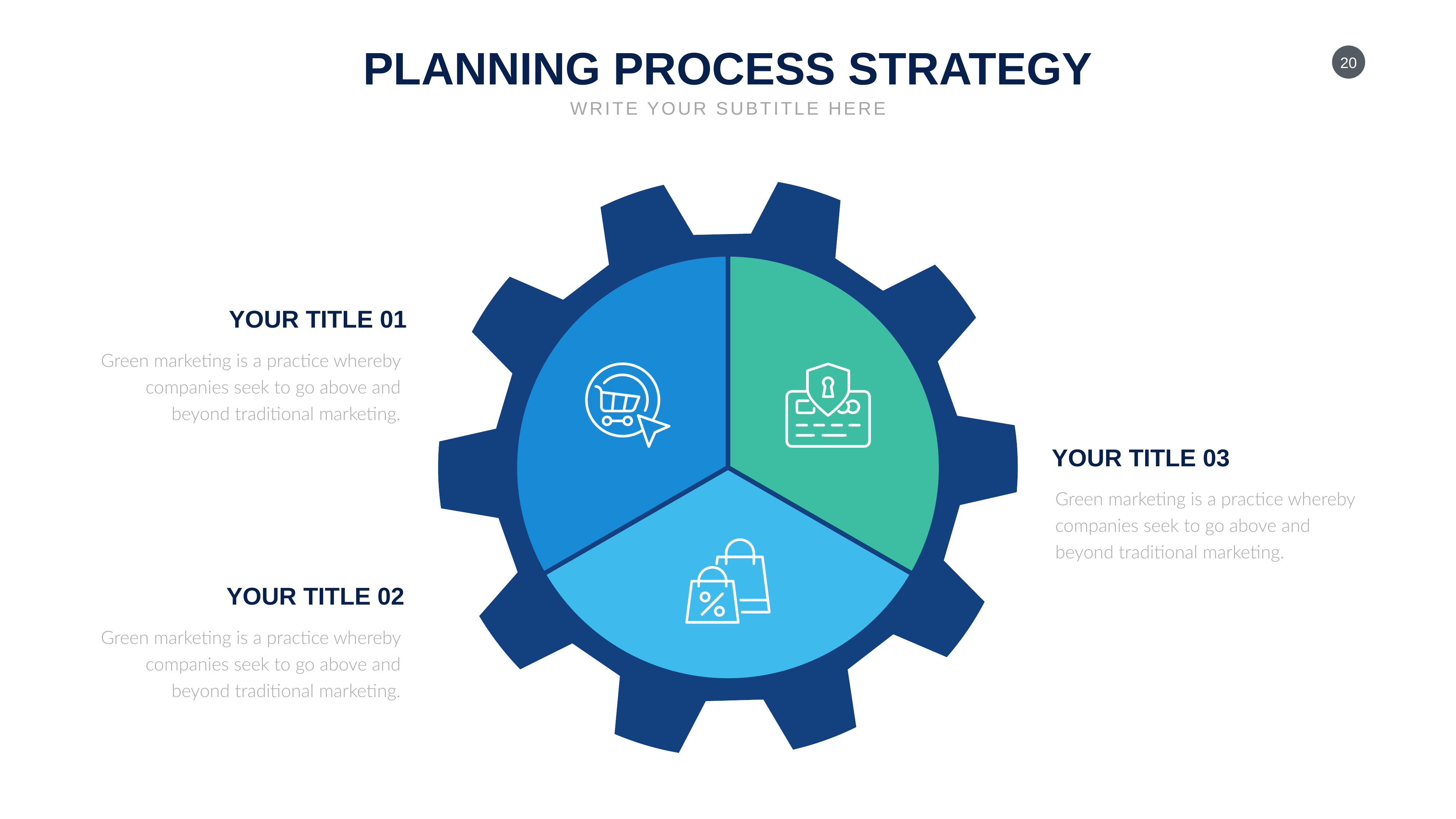

PLANNING PROCESS STRATEGY
WRITE YOUR SUBTITLE HERE

### Chart

| Category | Sales |
|---|---|
| TITLE 01 | 3.0 |
| TITLE 02 | 3.0 |
| TITLE 03 | 3.0 |
YOUR TITLE 01
Green marketing is a practice whereby companies seek to go above and beyond traditional marketing.

YOUR TITLE 03
Green marketing is a practice whereby companies seek to go above and beyond traditional marketing.

YOUR TITLE 02
Green marketing is a practice whereby companies seek to go above and beyond traditional marketing.